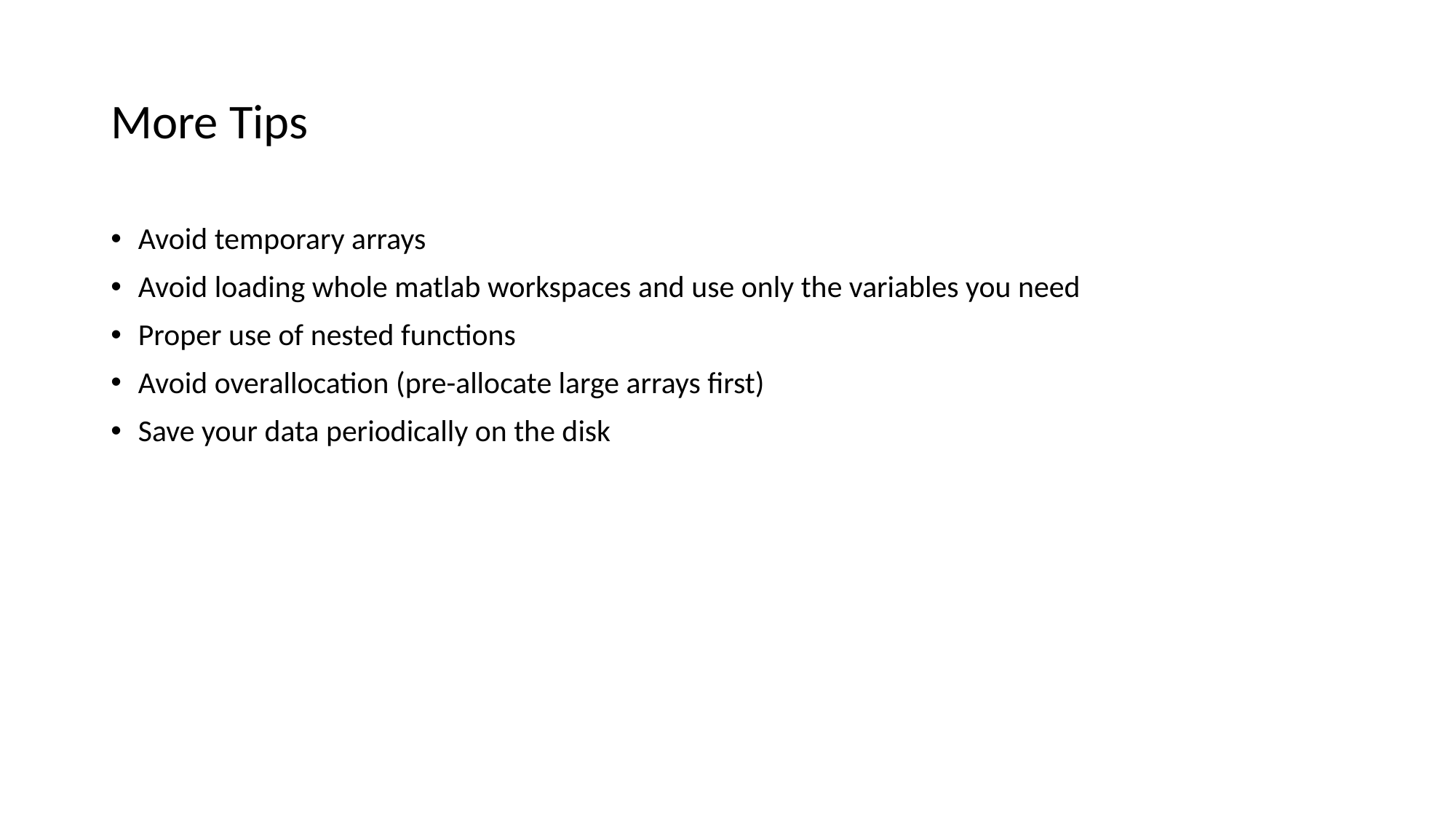

# More Tips
Avoid temporary arrays
Avoid loading whole matlab workspaces and use only the variables you need
Proper use of nested functions
Avoid overallocation (pre-allocate large arrays first)
Save your data periodically on the disk